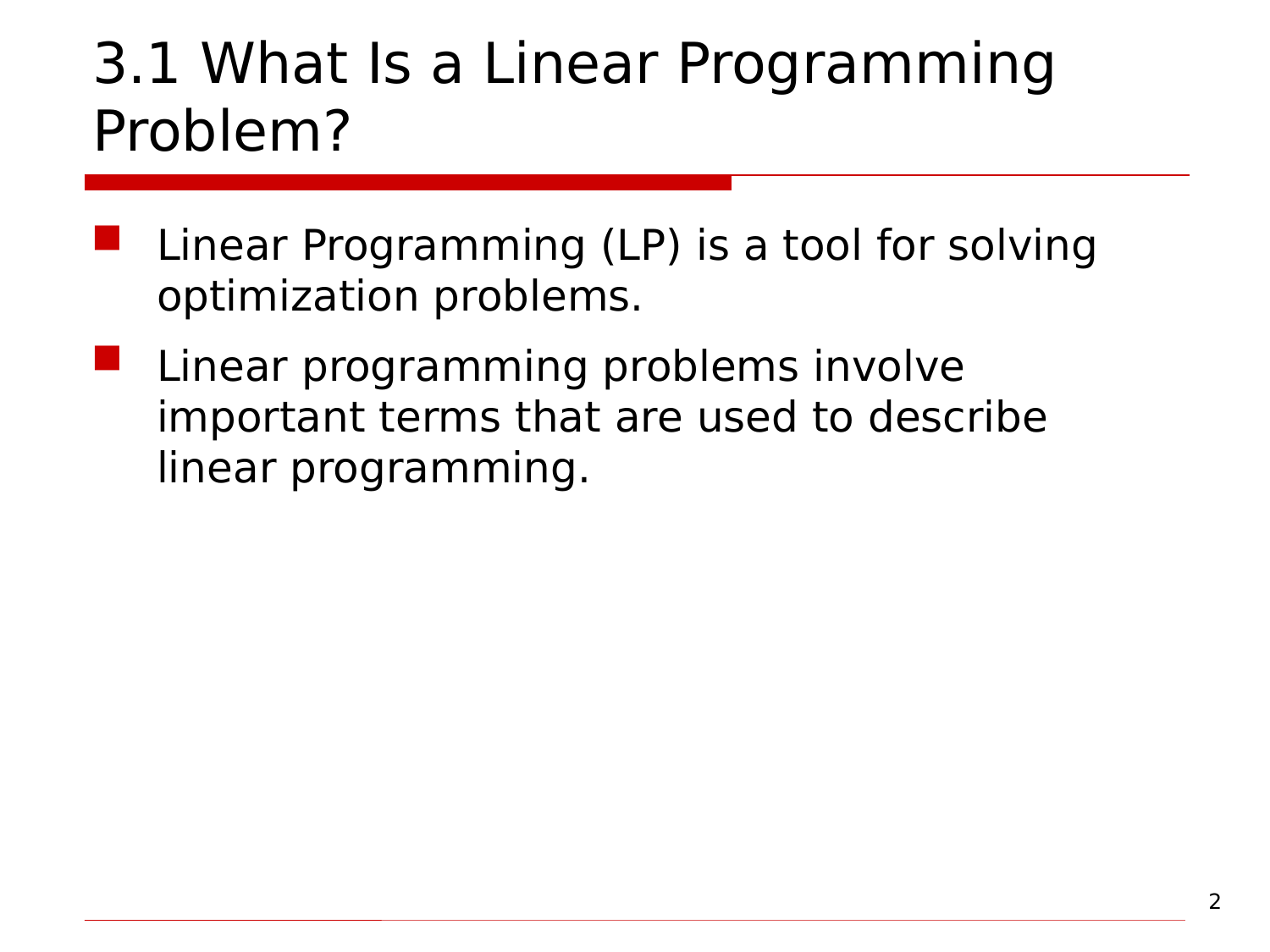

# 3.1 What Is a Linear Programming Problem?
Linear Programming (LP) is a tool for solving optimization problems.
Linear programming problems involve important terms that are used to describe linear programming.